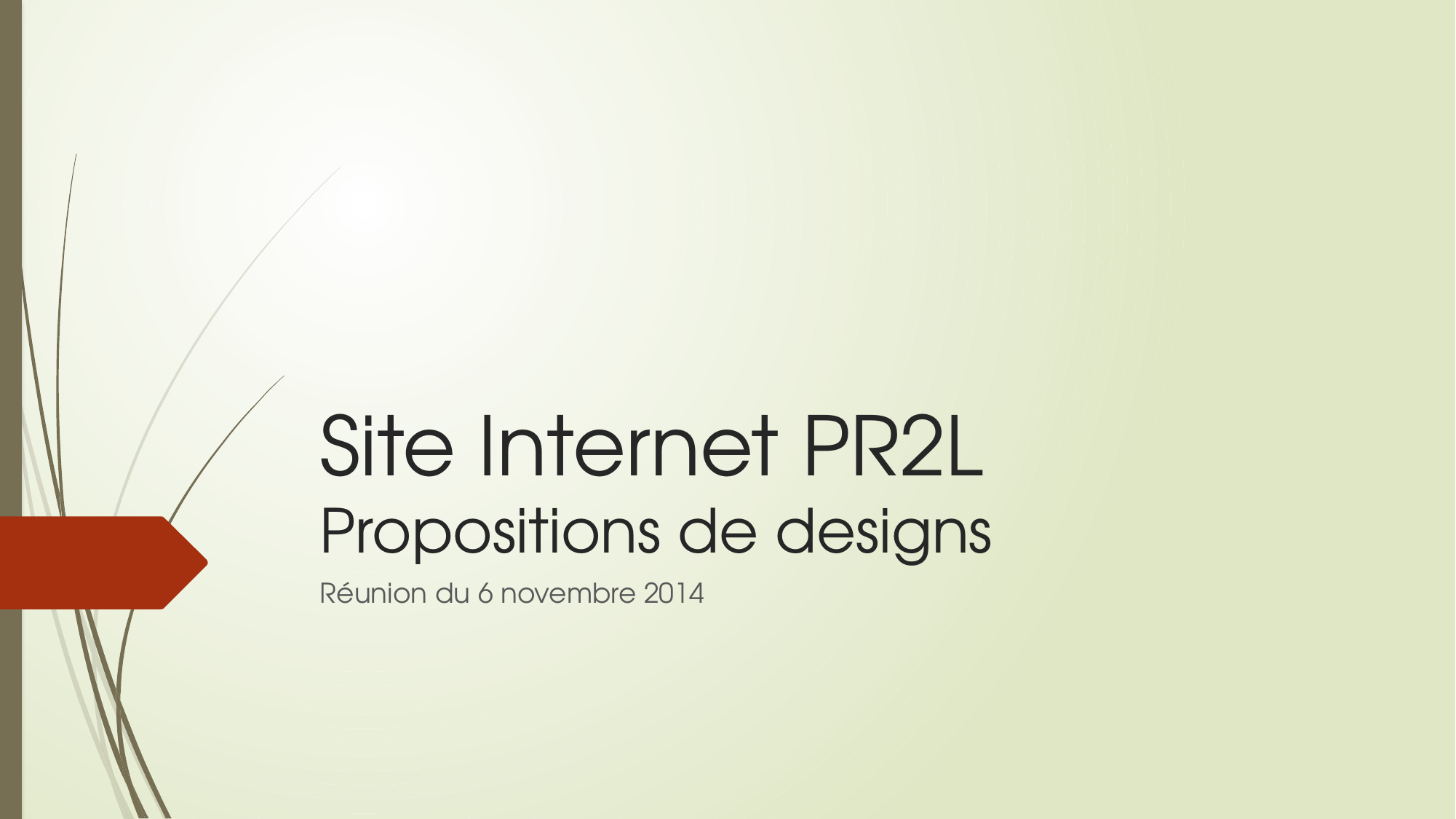

# Site Internet PR2L Propositions de designs
Réunion du 6 novembre 2014